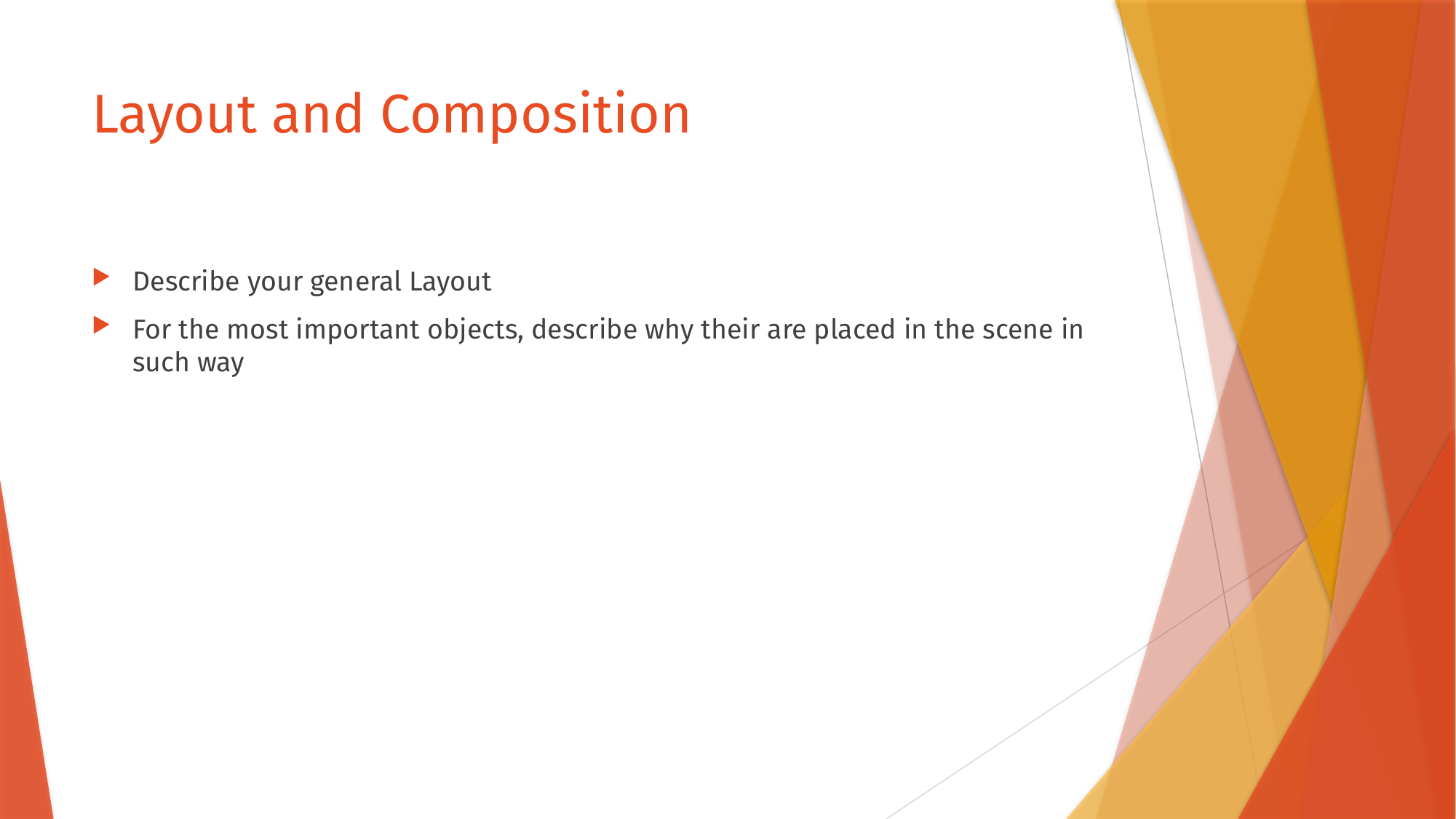

# Layout and Composition
Describe your general Layout
For the most important objects, describe why their are placed in the scene in such way